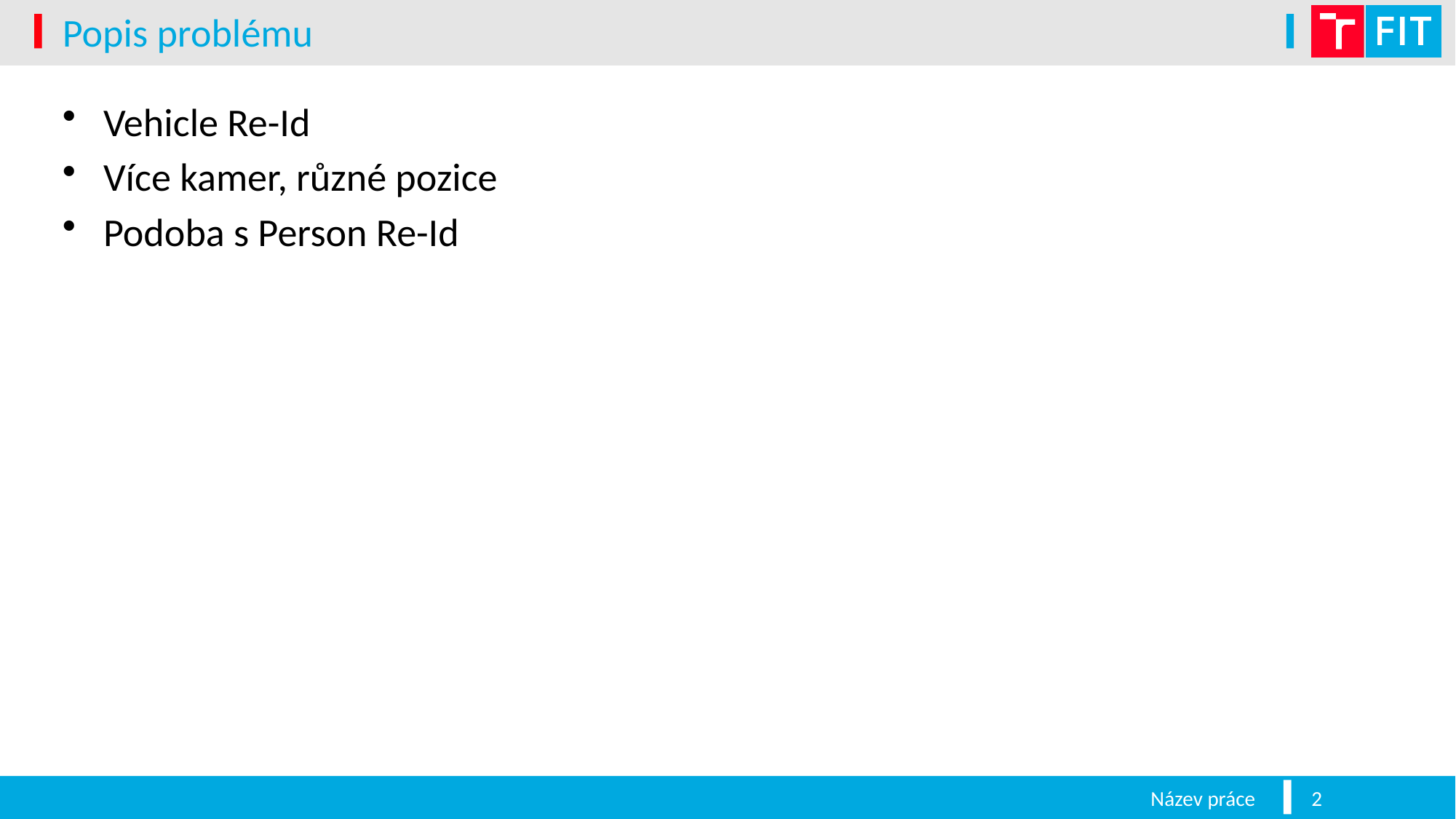

# Popis problému
Vehicle Re-Id
Více kamer, různé pozice
Podoba s Person Re-Id
Název práce
2